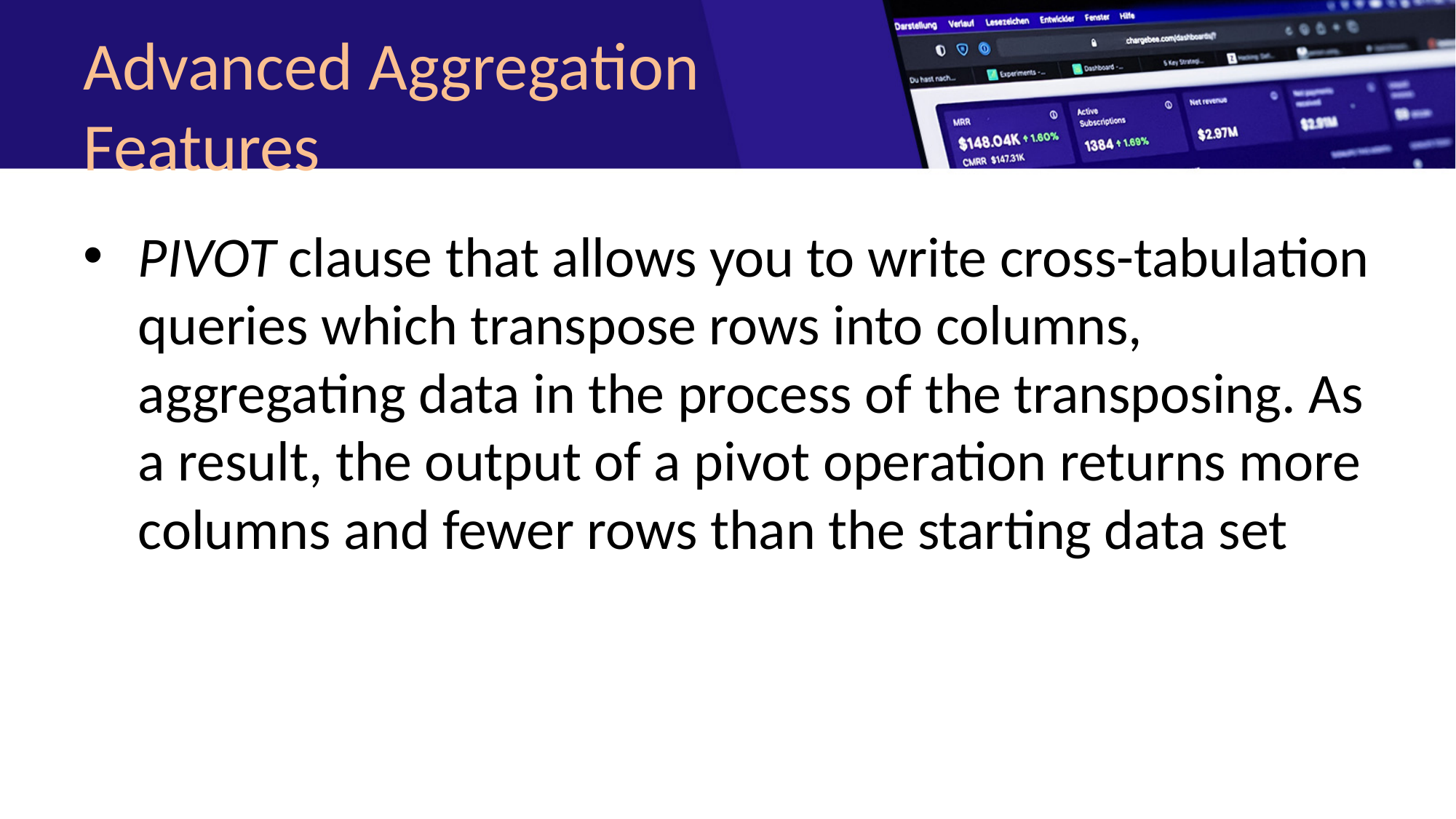

# Advanced Aggregation Features
PIVOT clause that allows you to write cross-tabulation queries which transpose rows into columns, aggregating data in the process of the transposing. As a result, the output of a pivot operation returns more columns and fewer rows than the starting data set